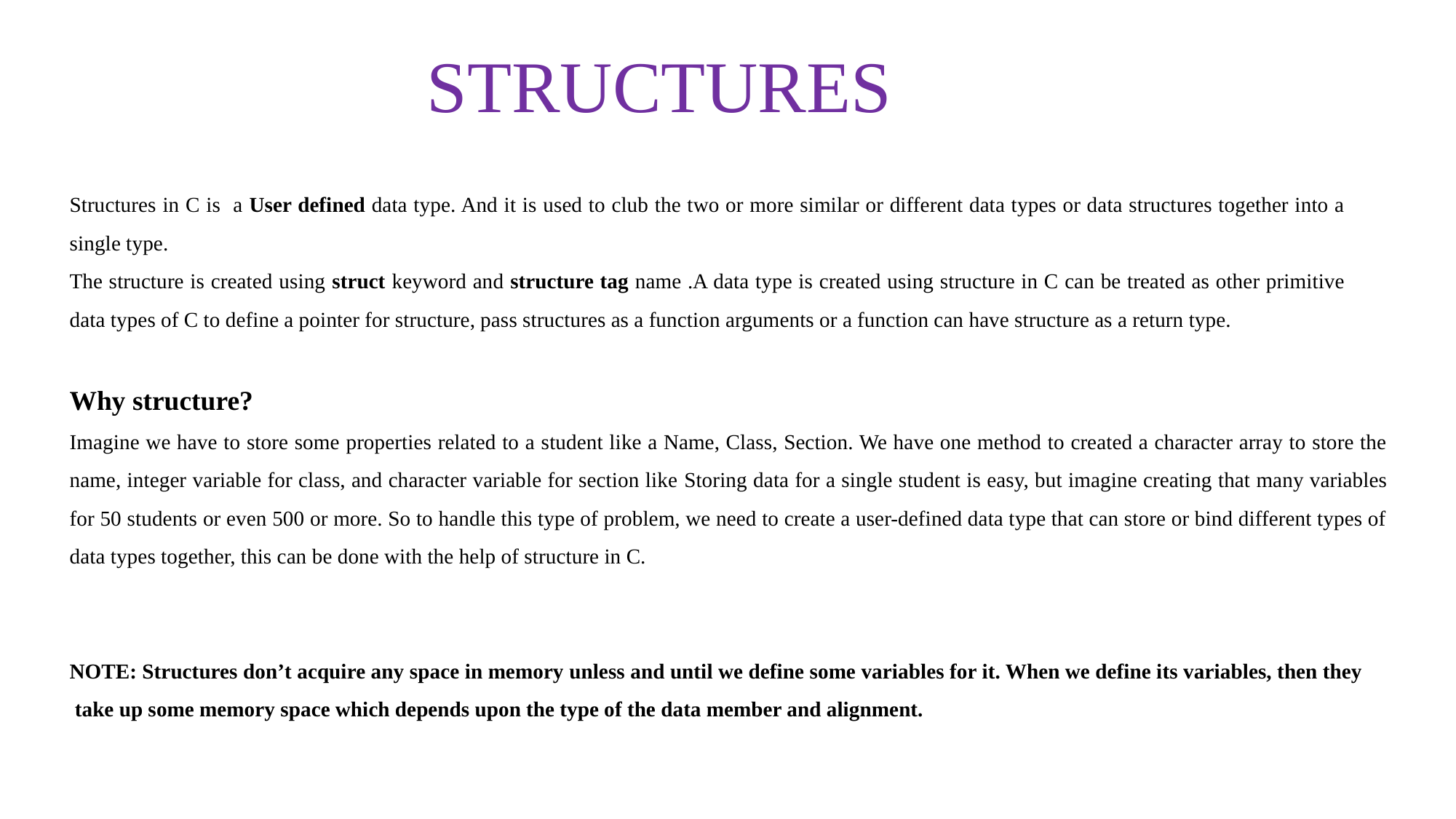

STRUCTURES
Structures in C is  a User defined data type. And it is used to club the two or more similar or different data types or data structures together into a single type.
The structure is created using struct keyword and structure tag name .A data type is created using structure in C can be treated as other primitive data types of C to define a pointer for structure, pass structures as a function arguments or a function can have structure as a return type.
Why structure?
Imagine we have to store some properties related to a student like a Name, Class, Section. We have one method to created a character array to store the name, integer variable for class, and character variable for section like Storing data for a single student is easy, but imagine creating that many variables for 50 students or even 500 or more. So to handle this type of problem, we need to create a user-defined data type that can store or bind different types of data types together, this can be done with the help of structure in C.
NOTE: Structures don’t acquire any space in memory unless and until we define some variables for it. When we define its variables, then they  take up some memory space which depends upon the type of the data member and alignment.